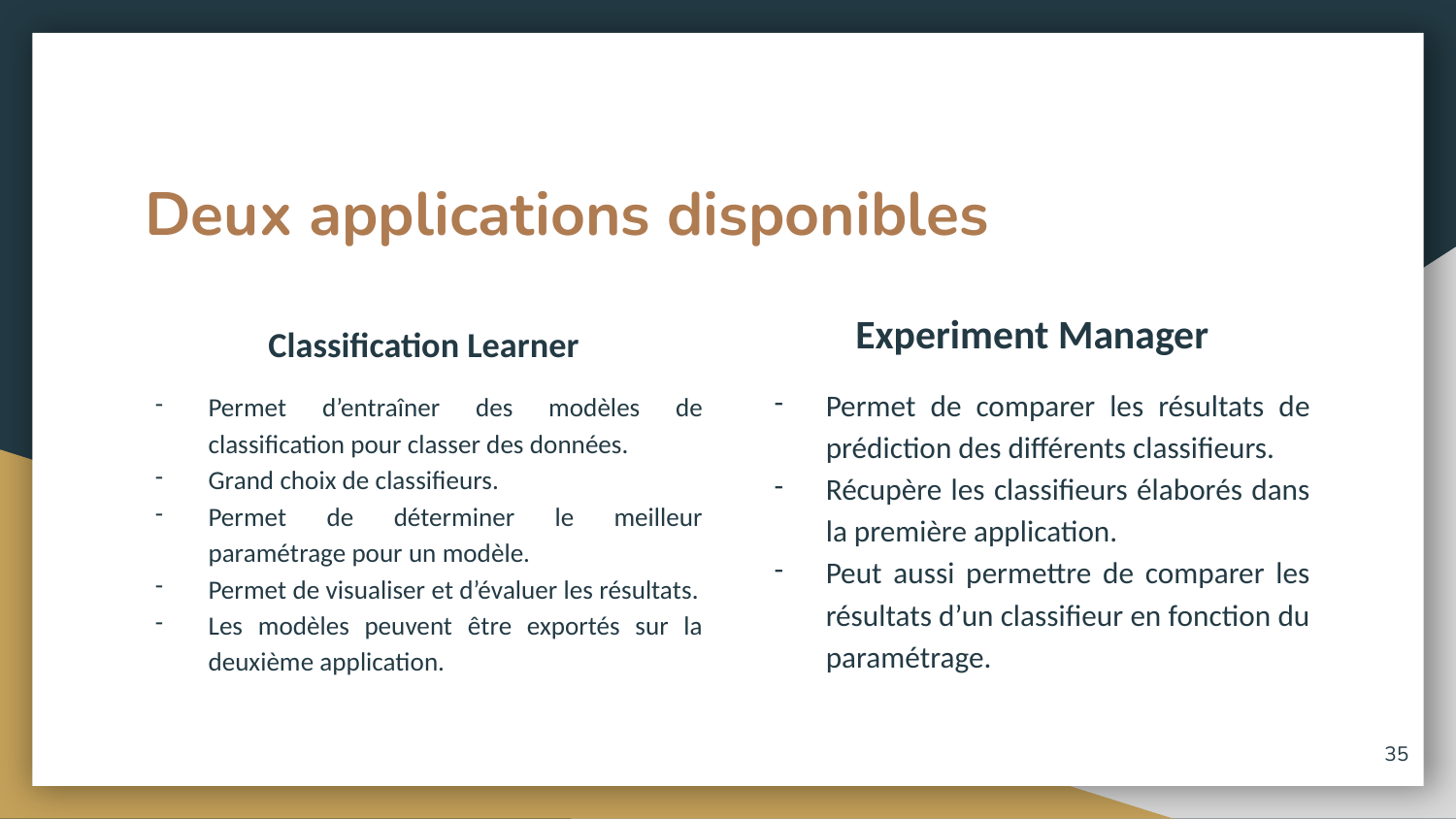

# Deux applications disponibles
Classification Learner
Permet d’entraîner des modèles de classification pour classer des données.
Grand choix de classifieurs.
Permet de déterminer le meilleur paramétrage pour un modèle.
Permet de visualiser et d’évaluer les résultats.
Les modèles peuvent être exportés sur la deuxième application.
Experiment Manager
Permet de comparer les résultats de prédiction des différents classifieurs.
Récupère les classifieurs élaborés dans la première application.
Peut aussi permettre de comparer les résultats d’un classifieur en fonction du paramétrage.

35